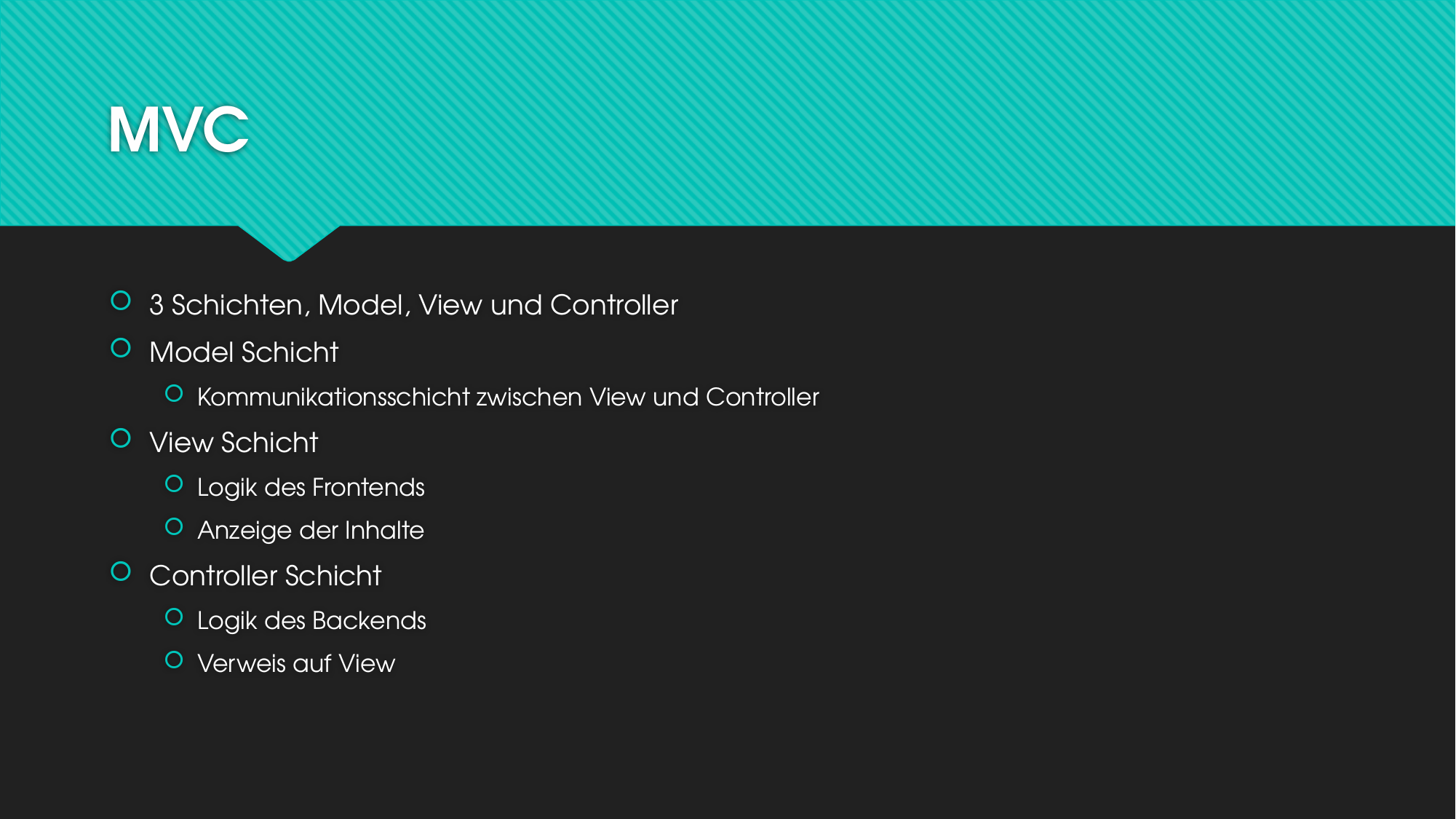

# MVC
3 Schichten, Model, View und Controller
Model Schicht
Kommunikationsschicht zwischen View und Controller
View Schicht
Logik des Frontends
Anzeige der Inhalte
Controller Schicht
Logik des Backends
Verweis auf View